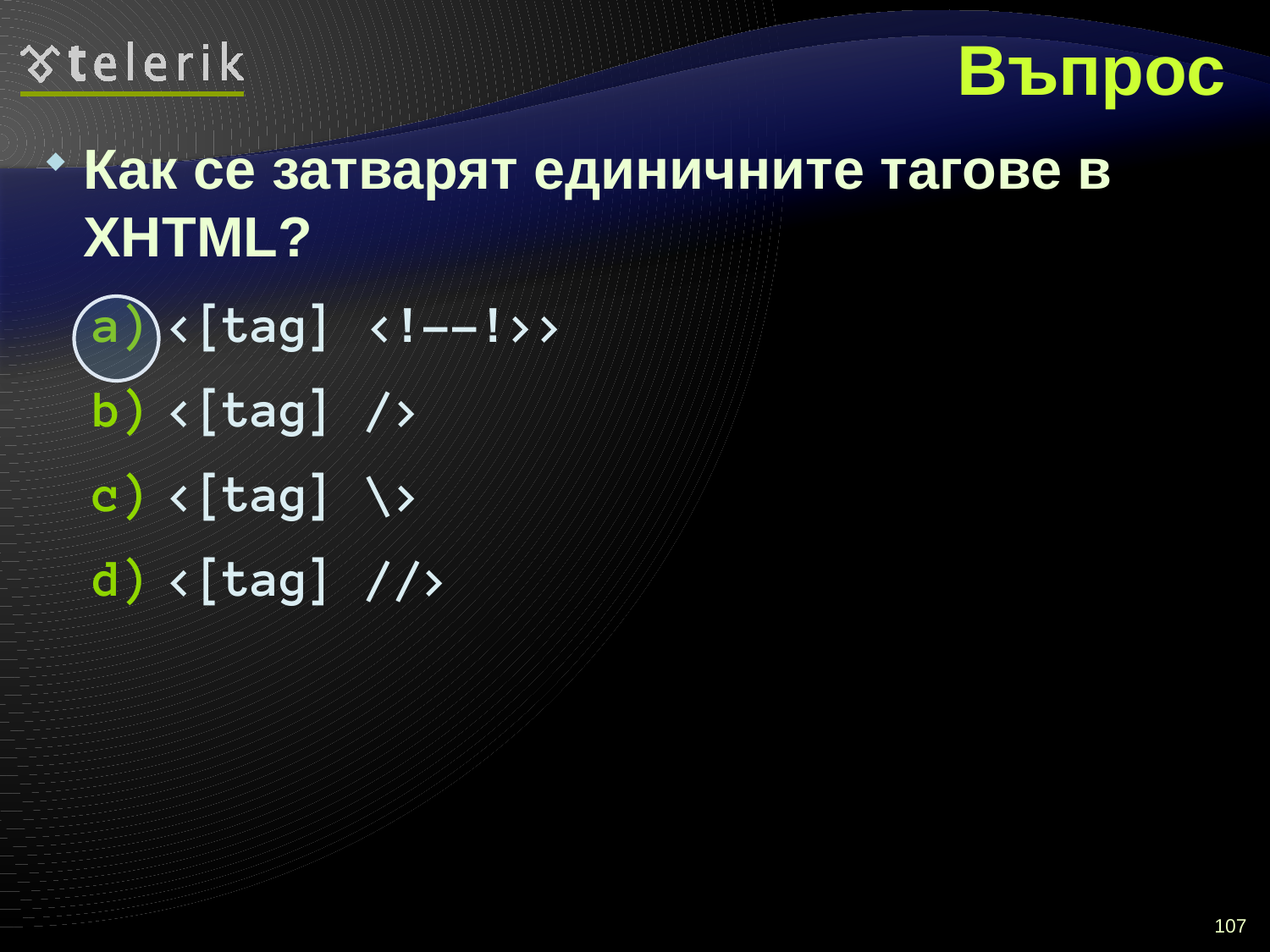

# Въпрос
Как се затварят единичните тагове в XHTML?
<[tag] <!--!>>
<[tag] />
<[tag] \>
<[tag] //>

107